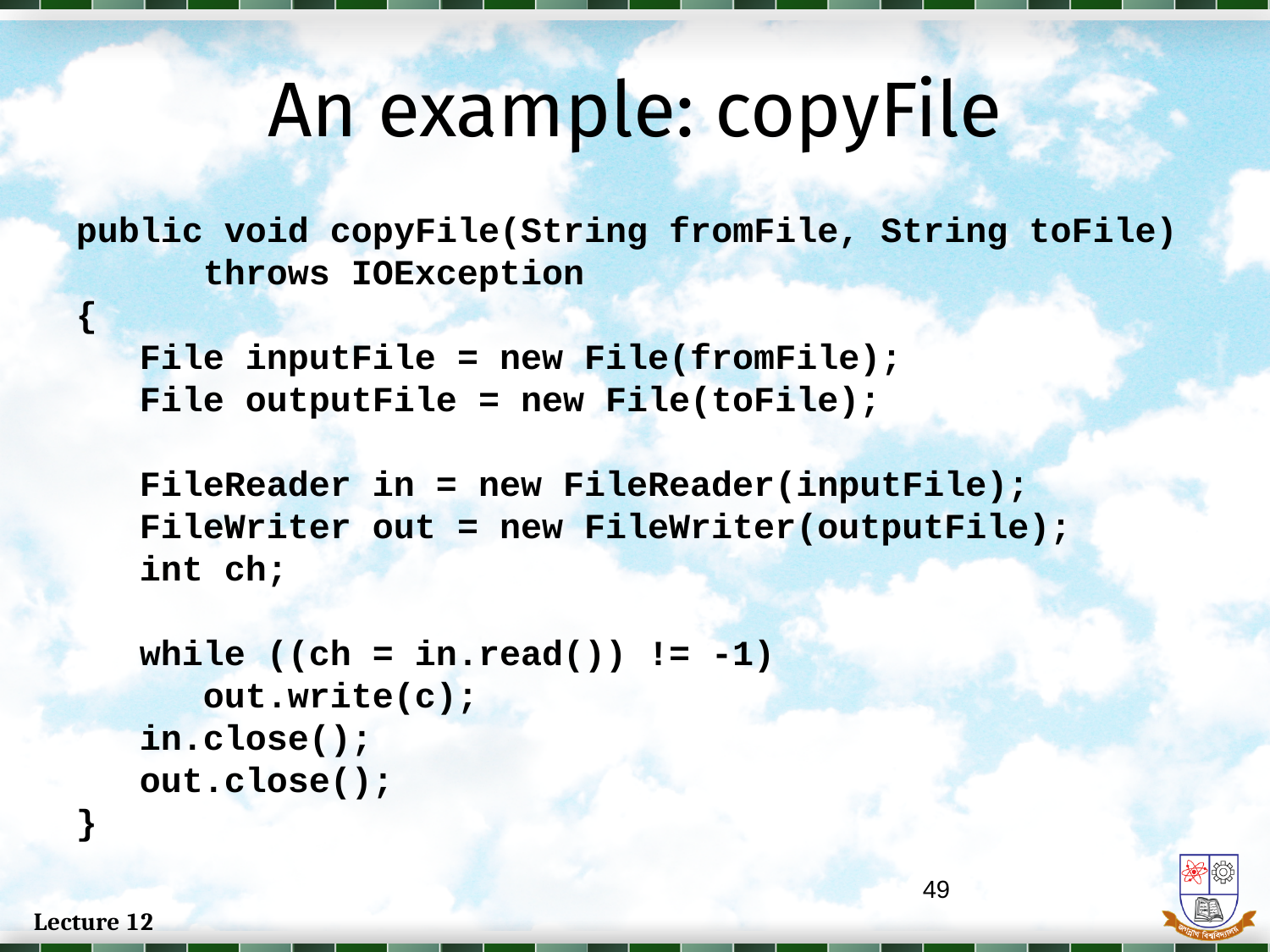

# An example: copyFile
public void copyFile(String fromFile, String toFile)
	throws IOException
{
   File inputFile = new File(fromFile);
   File outputFile = new File(toFile);

   FileReader in = new FileReader(inputFile);
   FileWriter out = new FileWriter(outputFile);
   int ch;

   while ((ch = in.read()) != -1)
      out.write(c);
   in.close();
   out.close();
}
49